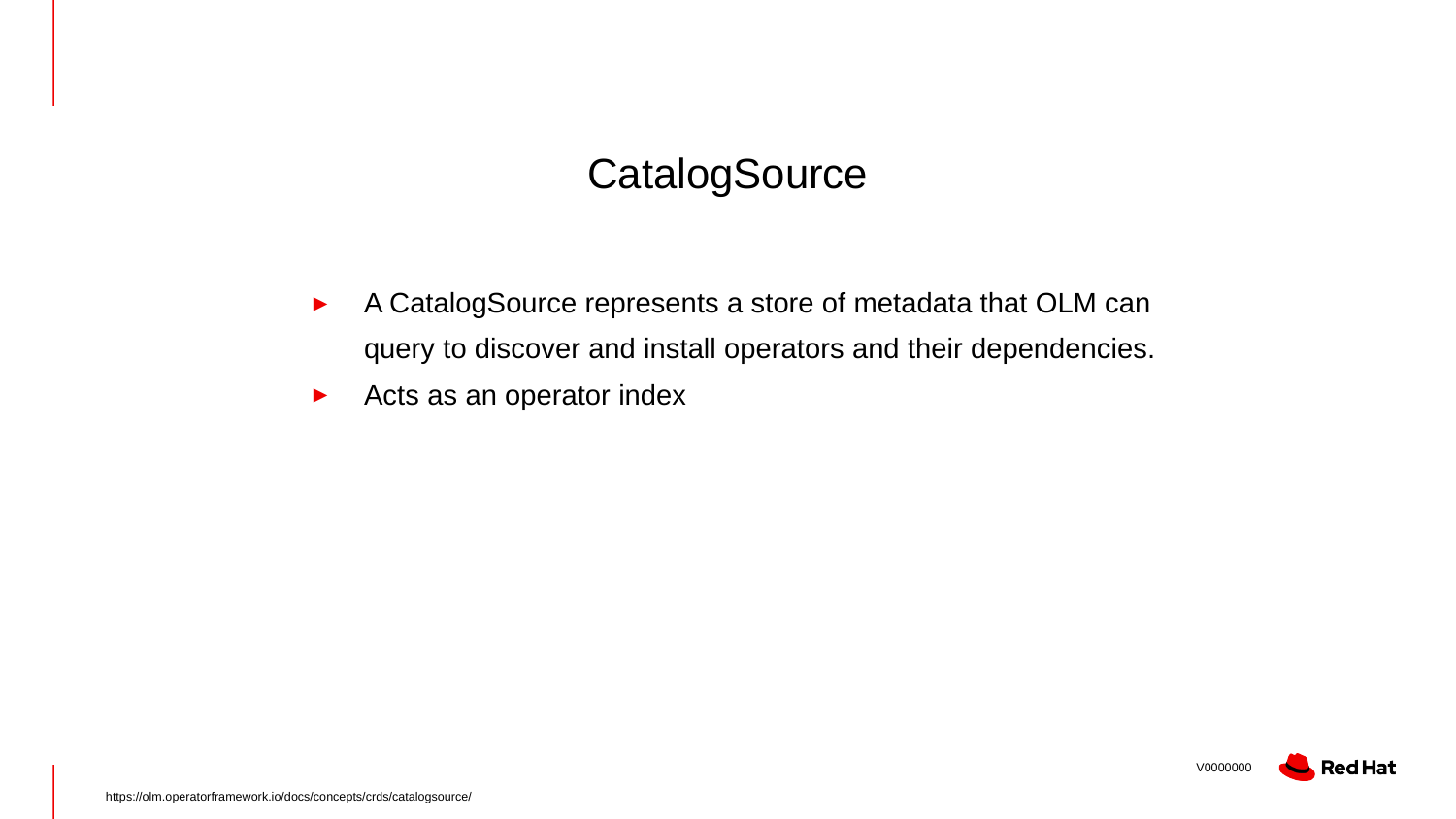

# CatalogSource
A CatalogSource represents a store of metadata that OLM can query to discover and install operators and their dependencies.
Acts as an operator index
https://olm.operatorframework.io/docs/concepts/crds/catalogsource/